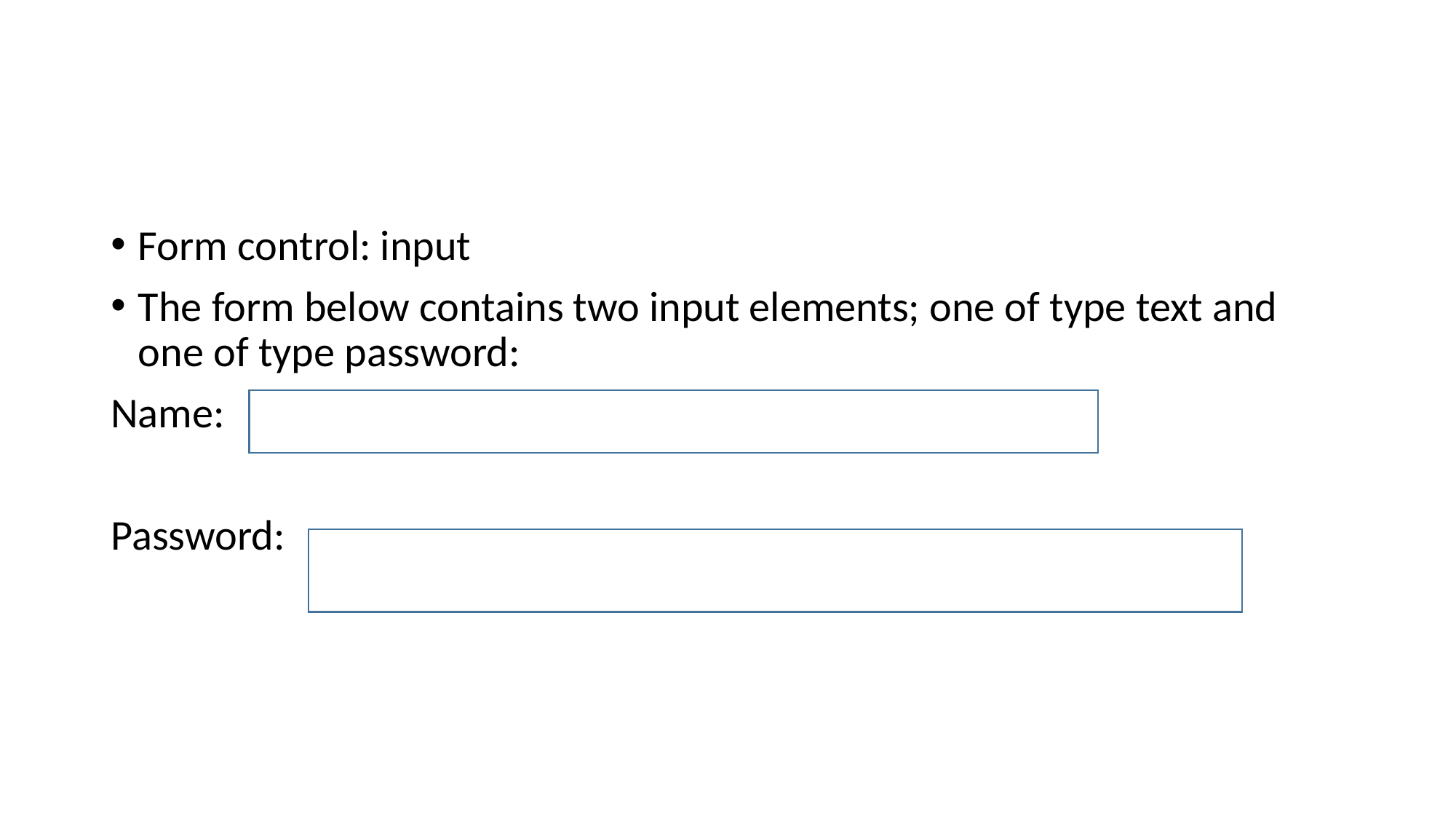

#
Form control: input
The form below contains two input elements; one of type text and one of type password:
Name:

Password: